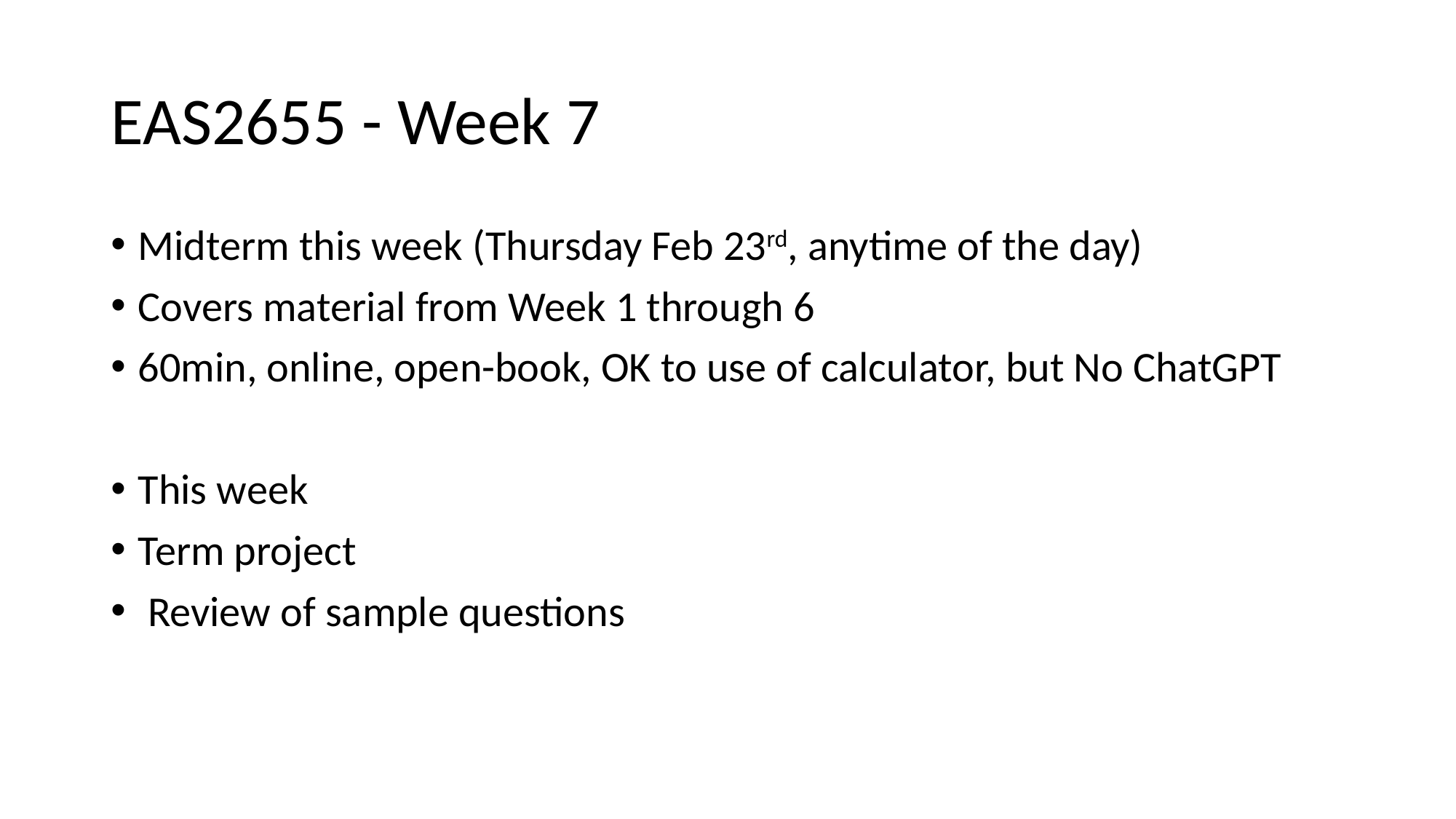

# EAS2655 - Week 7
Midterm this week (Thursday Feb 23rd, anytime of the day)
Covers material from Week 1 through 6
60min, online, open-book, OK to use of calculator, but No ChatGPT

This week
Term project
 Review of sample questions